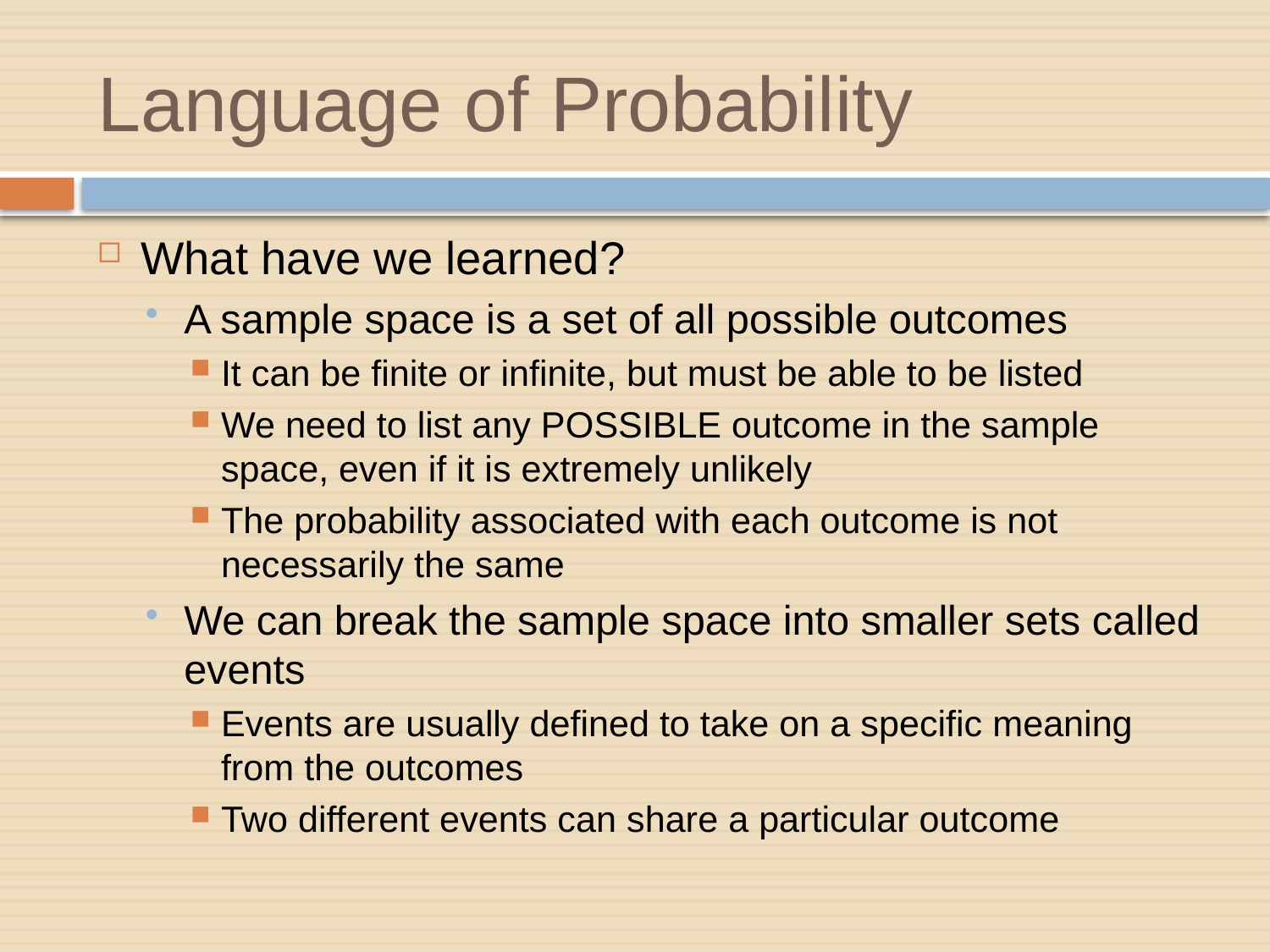

# Language of Probability
What have we learned?
A sample space is a set of all possible outcomes
It can be finite or infinite, but must be able to be listed
We need to list any POSSIBLE outcome in the sample space, even if it is extremely unlikely
The probability associated with each outcome is not necessarily the same
We can break the sample space into smaller sets called events
Events are usually defined to take on a specific meaning from the outcomes
Two different events can share a particular outcome